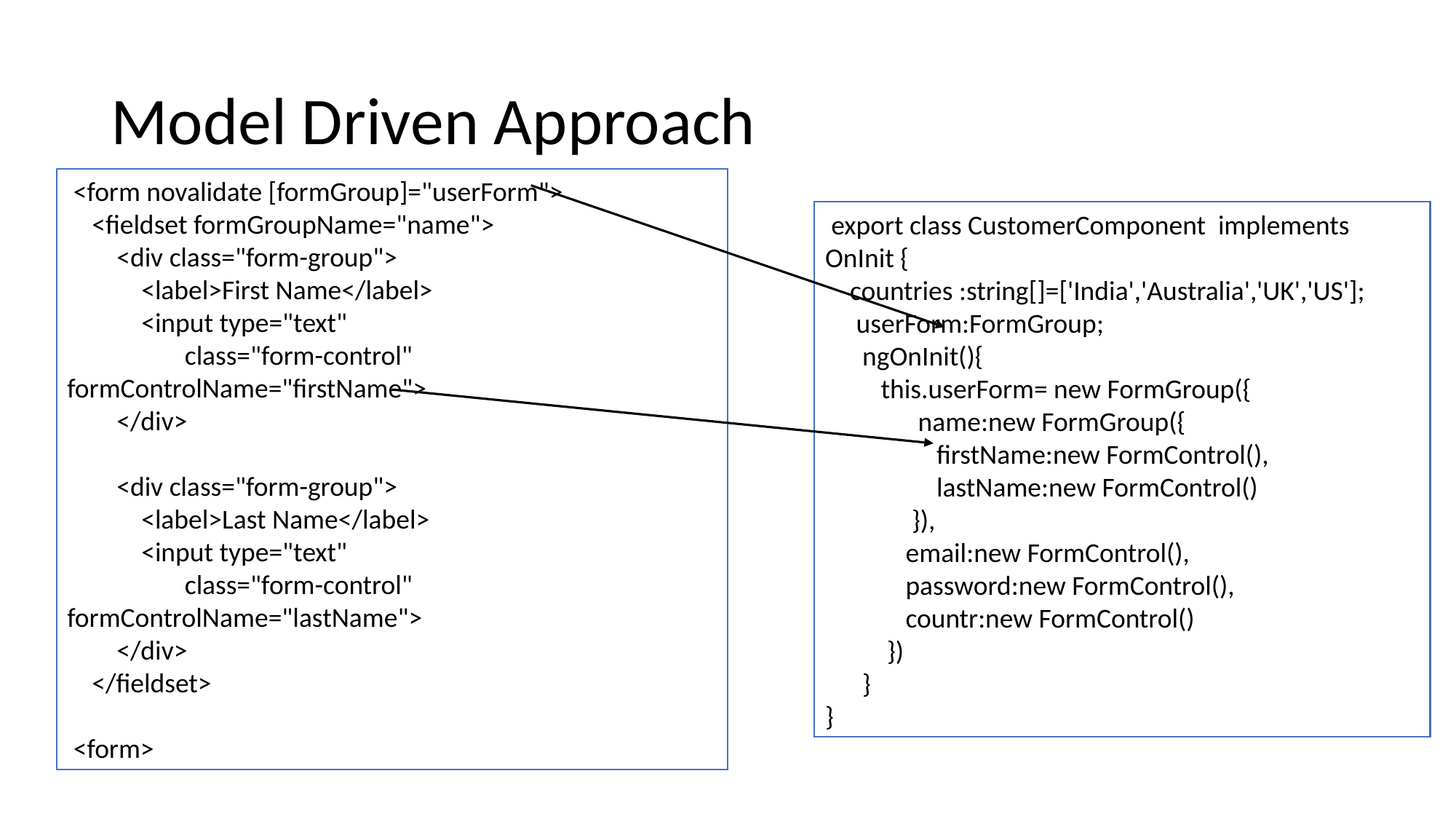

# Model Driven Approach
 <form novalidate [formGroup]="userForm">
    <fieldset formGroupName="name">
        <div class="form-group">
            <label>First Name</label>
            <input type="text"
                   class="form-control" formControlName="firstName">
        </div>

        <div class="form-group">
            <label>Last Name</label>
            <input type="text"
                   class="form-control" formControlName="lastName">
        </div>
    </fieldset>

 <form>
 export class CustomerComponent  implements OnInit {
    countries :string[]=['India','Australia','UK','US'];
     userForm:FormGroup;
      ngOnInit(){
         this.userForm= new FormGroup({
               name:new FormGroup({
                  firstName:new FormControl(),
                  lastName:new FormControl()
              }),
             email:new FormControl(),
             password:new FormControl(),
             countr:new FormControl()
          })
      }
}